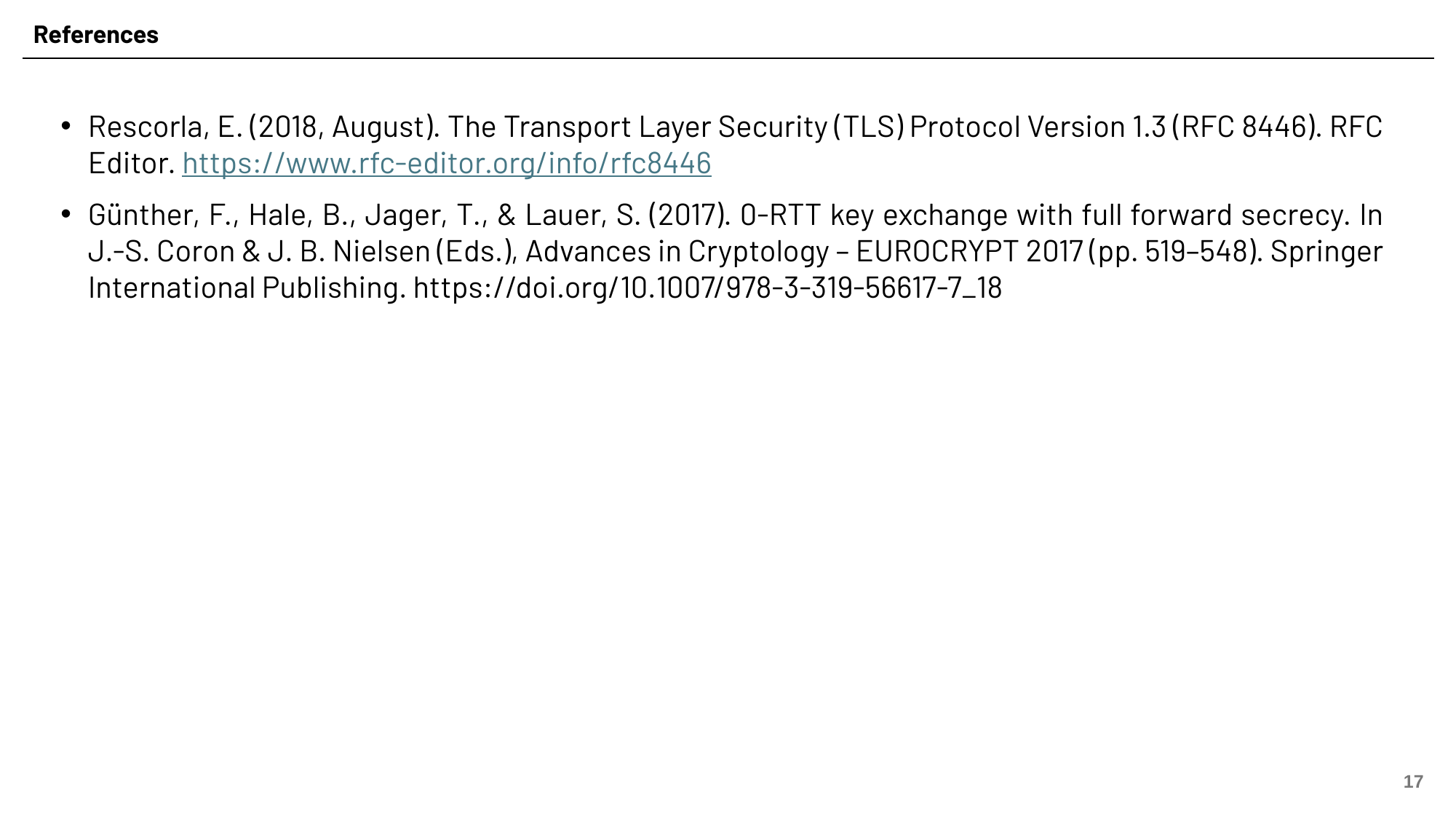

# References
Rescorla, E. (2018, August). The Transport Layer Security (TLS) Protocol Version 1.3 (RFC 8446). RFC Editor. https://www.rfc-editor.org/info/rfc8446
Günther, F., Hale, B., Jager, T., & Lauer, S. (2017). 0-RTT key exchange with full forward secrecy. In J.-S. Coron & J. B. Nielsen (Eds.), Advances in Cryptology – EUROCRYPT 2017 (pp. 519–548). Springer International Publishing. https://doi.org/10.1007/978-3-319-56617-7_18
17